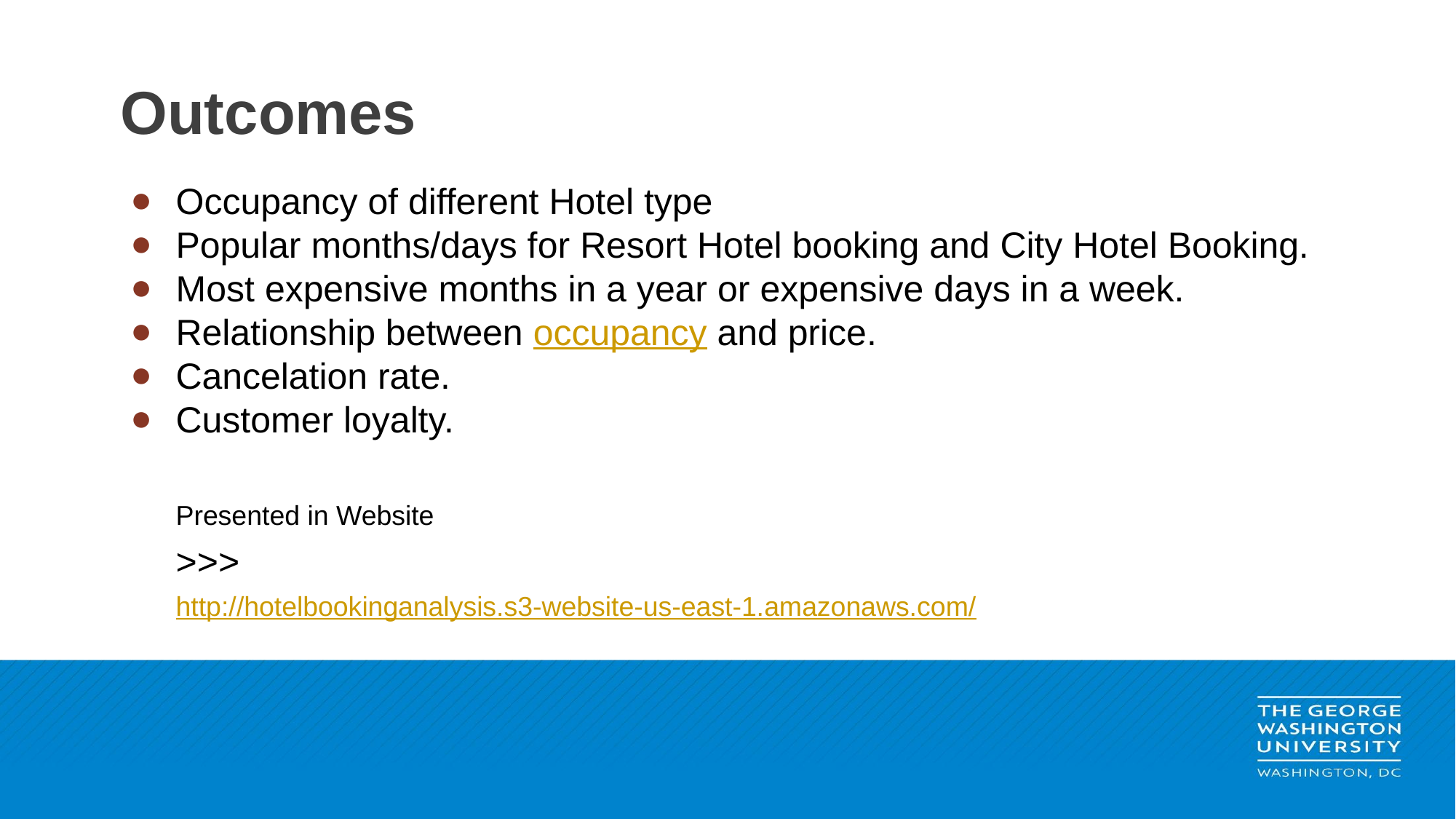

# Outcomes
Occupancy of different Hotel type
Popular months/days for Resort Hotel booking and City Hotel Booking.
Most expensive months in a year or expensive days in a week.
Relationship between occupancy and price.
Cancelation rate.
Customer loyalty.

Presented in Website
>>>
http://hotelbookinganalysis.s3-website-us-east-1.amazonaws.com/